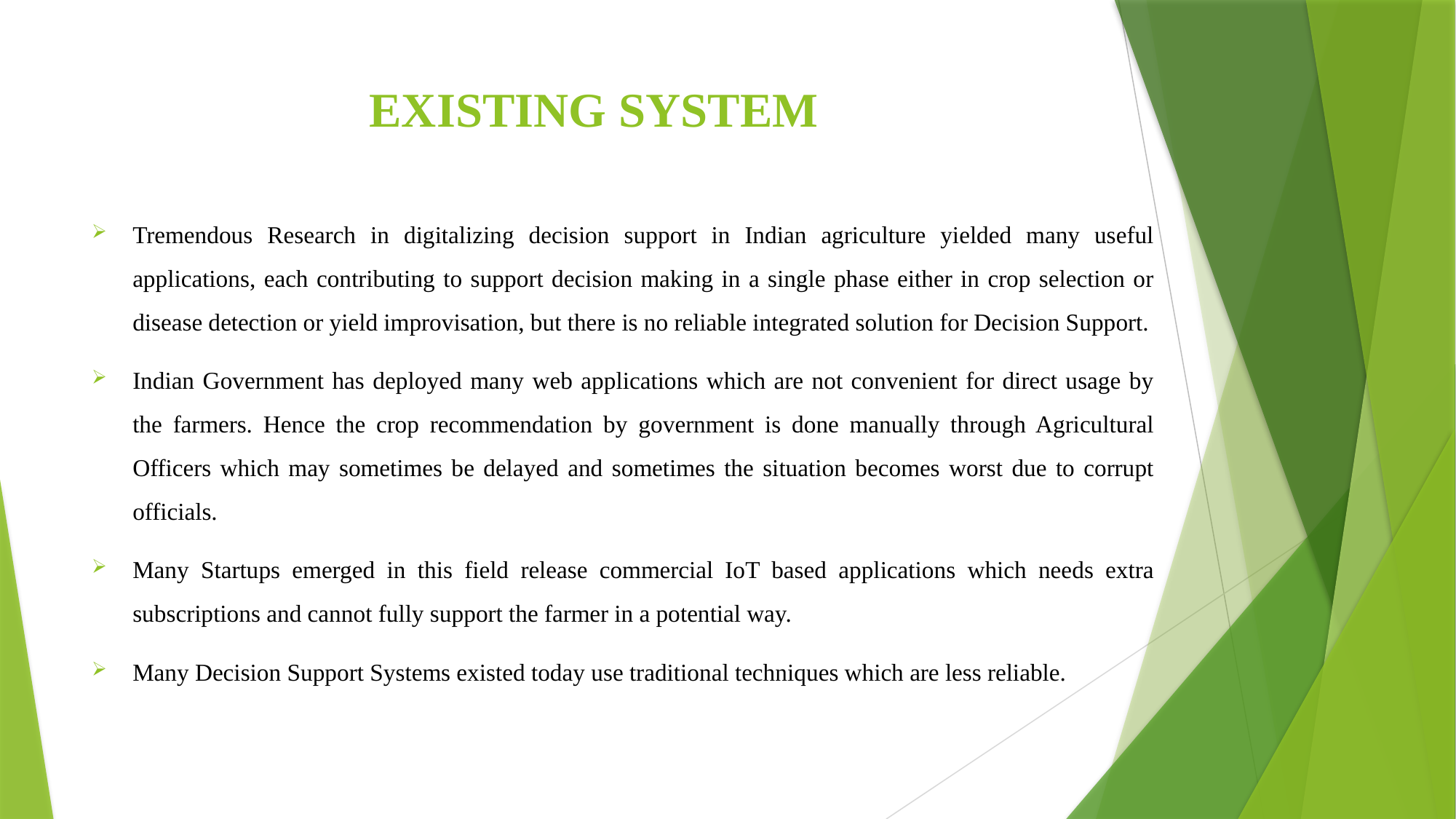

# EXISTING SYSTEM
Tremendous Research in digitalizing decision support in Indian agriculture yielded many useful applications, each contributing to support decision making in a single phase either in crop selection or disease detection or yield improvisation, but there is no reliable integrated solution for Decision Support.
Indian Government has deployed many web applications which are not convenient for direct usage by the farmers. Hence the crop recommendation by government is done manually through Agricultural Officers which may sometimes be delayed and sometimes the situation becomes worst due to corrupt officials.
Many Startups emerged in this field release commercial IoT based applications which needs extra subscriptions and cannot fully support the farmer in a potential way.
Many Decision Support Systems existed today use traditional techniques which are less reliable.